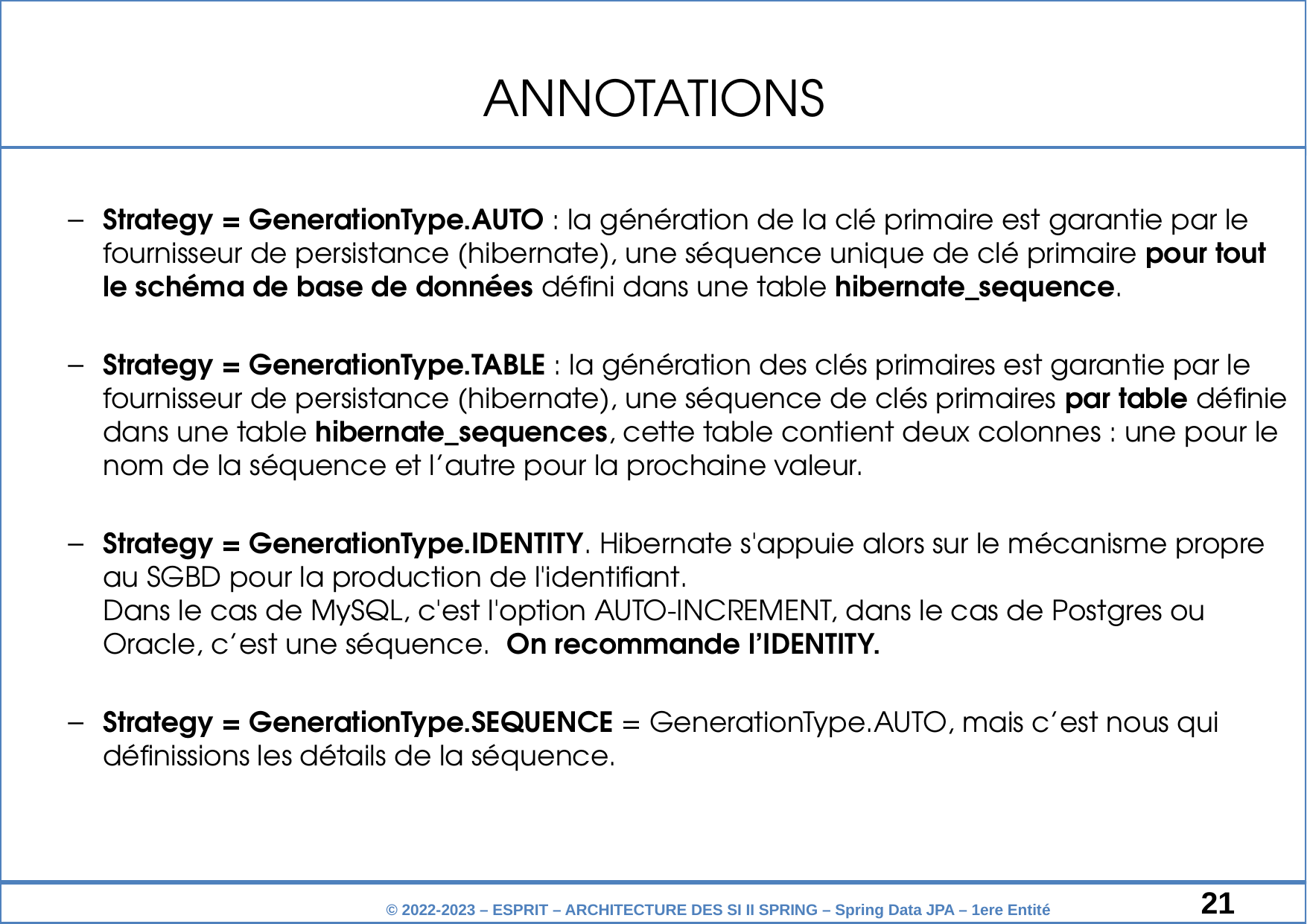

ANNOTATIONS

Strategy = GenerationType.AUTO : la génération de la clé primaire est garantie par le fournisseur de persistance (hibernate), une séquence unique de clé primaire pour tout le schéma de base de données défini dans une table hibernate_sequence.

Strategy = GenerationType.TABLE : la génération des clés primaires est garantie par le fournisseur de persistance (hibernate), une séquence de clés primaires par table définie dans une table hibernate_sequences, cette table contient deux colonnes : une pour le nom de la séquence et l’autre pour la prochaine valeur.

Strategy = GenerationType.IDENTITY. Hibernate s'appuie alors sur le mécanisme propre au SGBD pour la production de l'identifiant.
Dans le cas de MySQL, c'est l'option AUTO-INCREMENT, dans le cas de Postgres ou Oracle, c’est une séquence.  On recommande l’IDENTITY.

Strategy = GenerationType.SEQUENCE = GenerationType.AUTO, mais c’est nous qui définissions les détails de la séquence.
21